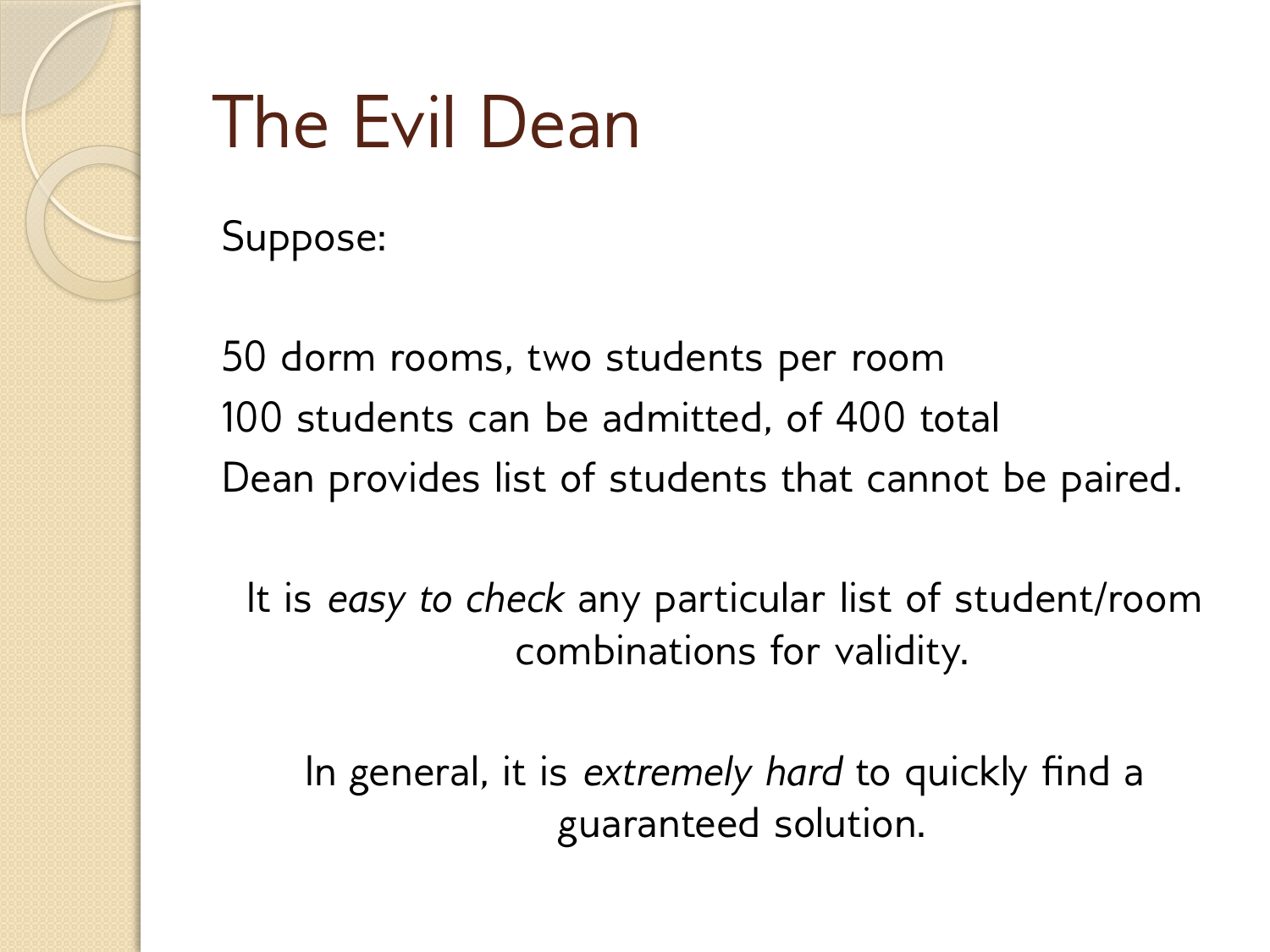

# The Evil Dean
Suppose:

50 dorm rooms, two students per room
100 students can be admitted, of 400 total
Dean provides list of students that cannot be paired.

It is easy to check any particular list of student/room combinations for validity.

In general, it is extremely hard to quickly find a guaranteed solution.